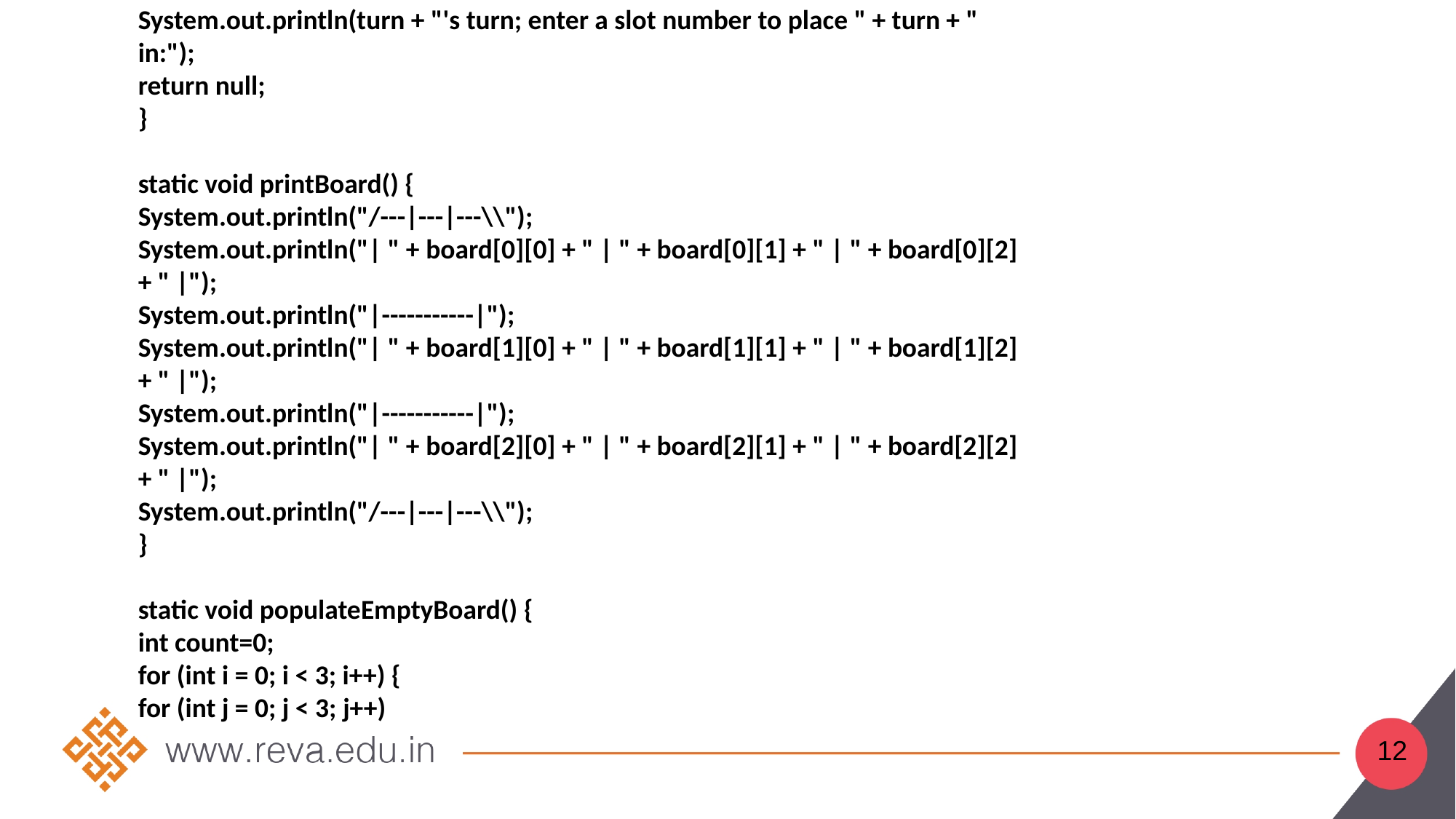

System.out.println(turn + "'s turn; enter a slot number to place " + turn + " in:");
return null;
}

static void printBoard() {
System.out.println("/---|---|---\\");
System.out.println("| " + board[0][0] + " | " + board[0][1] + " | " + board[0][2] + " |");
System.out.println("|-----------|");
System.out.println("| " + board[1][0] + " | " + board[1][1] + " | " + board[1][2] + " |");
System.out.println("|-----------|");
System.out.println("| " + board[2][0] + " | " + board[2][1] + " | " + board[2][2] + " |");
System.out.println("/---|---|---\\");
}

static void populateEmptyBoard() {
int count=0;
for (int i = 0; i < 3; i++) {
for (int j = 0; j < 3; j++)

12